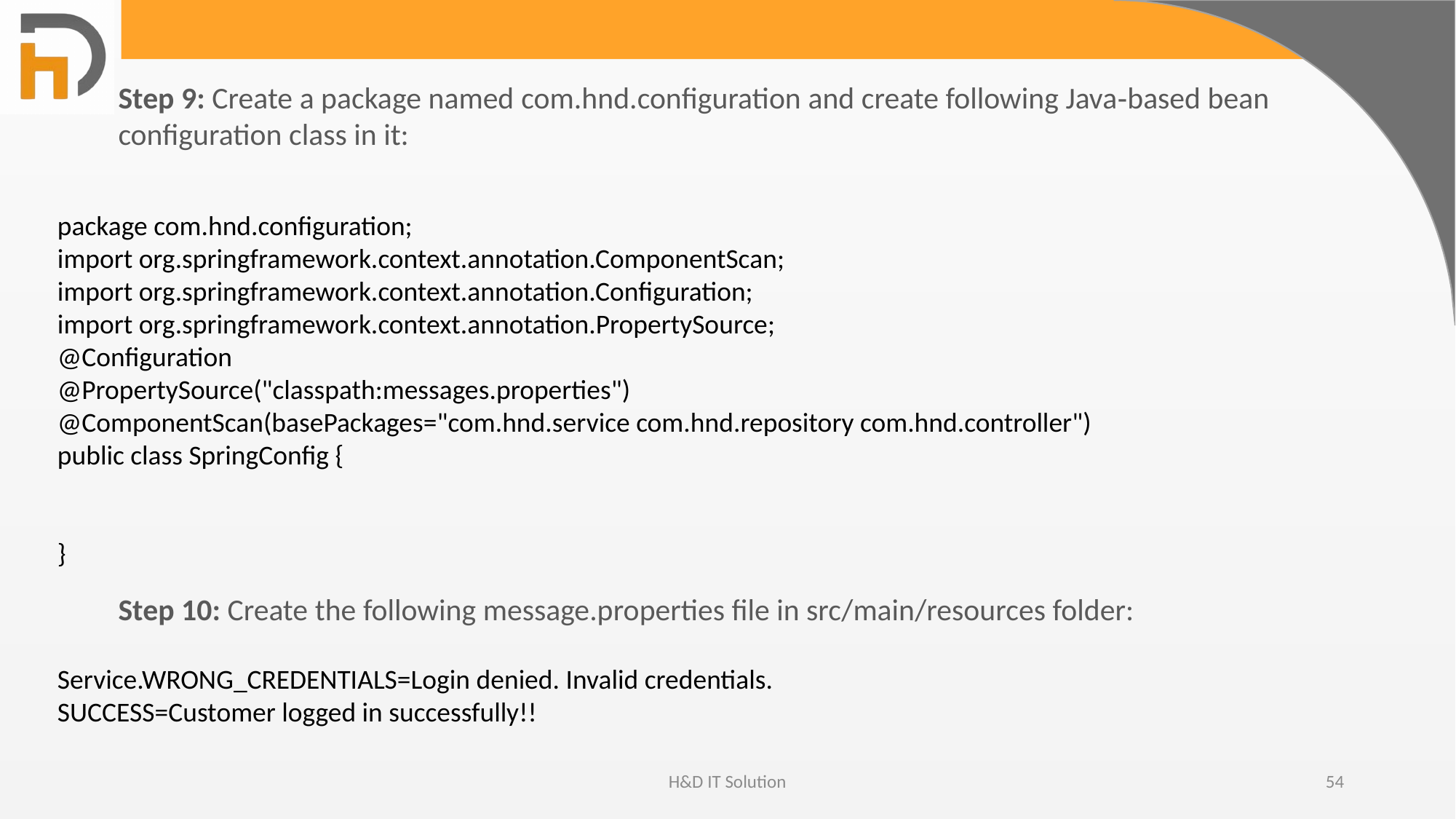

Step 9: Create a package named com.hnd.configuration and create following Java‐based bean configuration class in it:
package com.hnd.configuration;
import org.springframework.context.annotation.ComponentScan;
import org.springframework.context.annotation.Configuration;
import org.springframework.context.annotation.PropertySource;
@Configuration
@PropertySource("classpath:messages.properties")
@ComponentScan(basePackages="com.hnd.service com.hnd.repository com.hnd.controller")
public class SpringConfig {

}
Step 10: Create the following message.properties file in src/main/resources folder:
Service.WRONG_CREDENTIALS=Login denied. Invalid credentials.
SUCCESS=Customer logged in successfully!!
H&D IT Solution
54